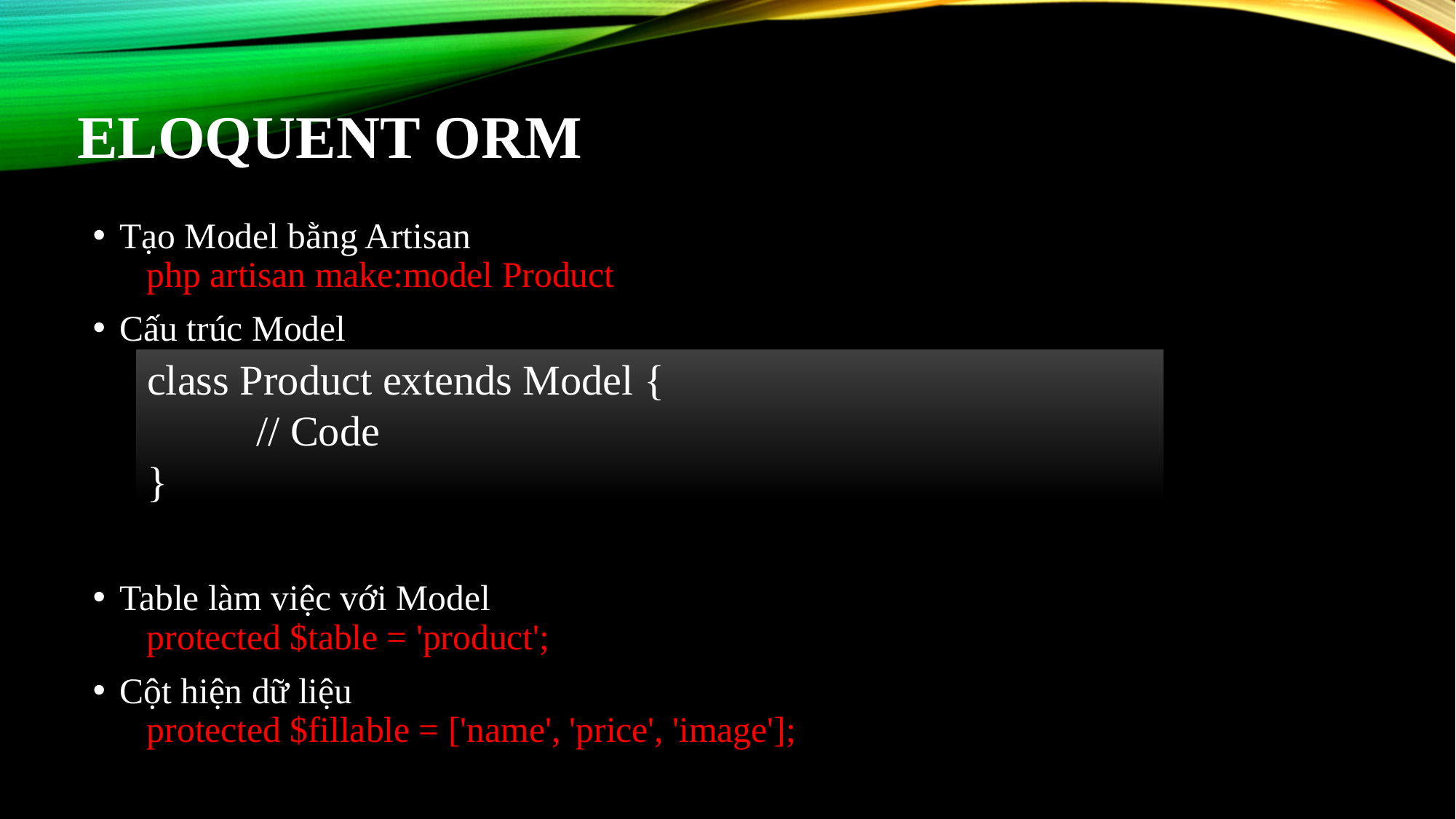

# ELOQUENT ORM
Tạo Model bằng Artisan
   php artisan make:model Product
Cấu trúc Model

Table làm việc với Model
   protected $table = 'product';
Cột hiện dữ liệu
   protected $fillable = ['name', 'price', 'image'];
class Product extends Model {
	// Code
}